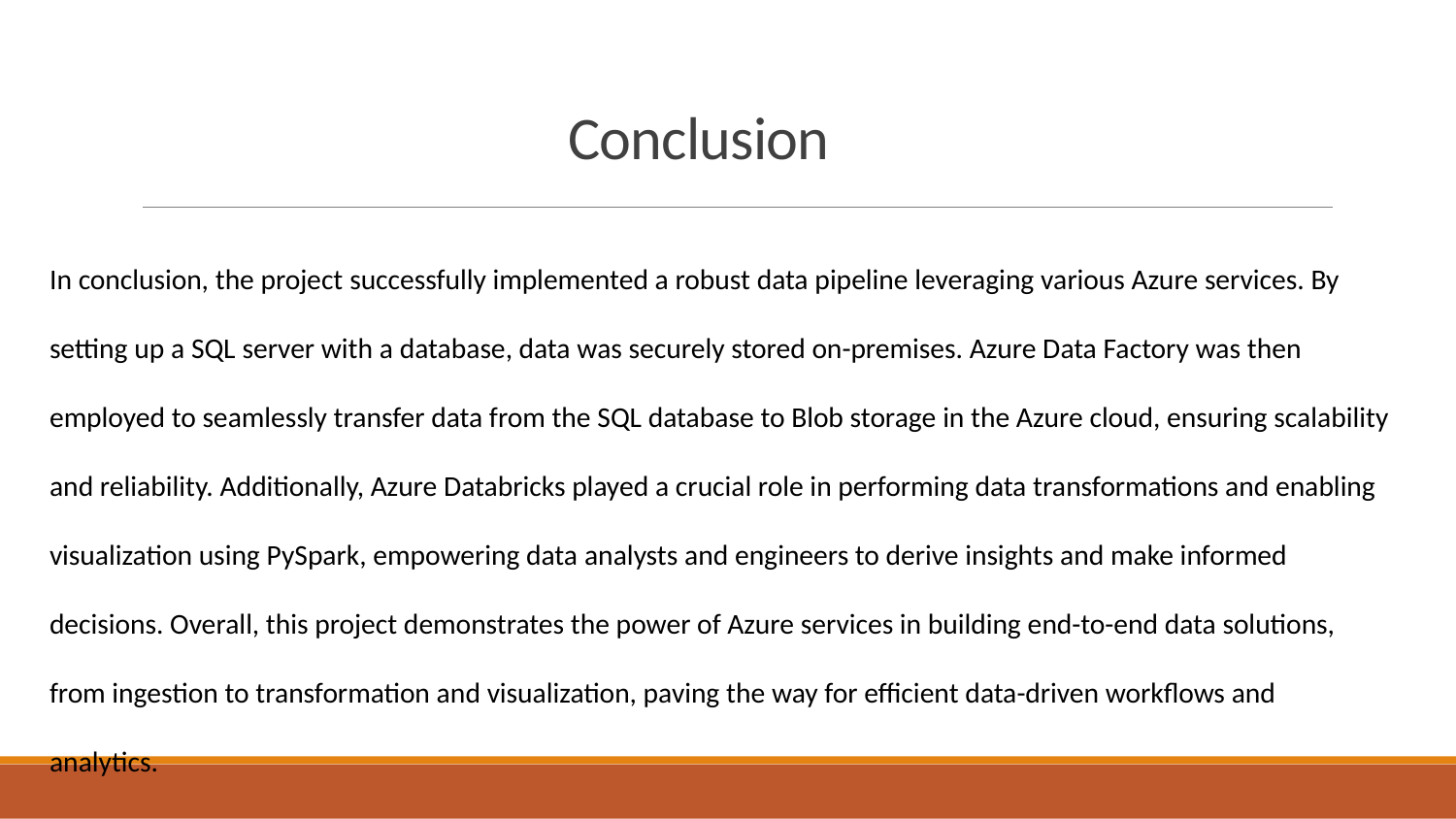

# Conclusion
In conclusion, the project successfully implemented a robust data pipeline leveraging various Azure services. By setting up a SQL server with a database, data was securely stored on-premises. Azure Data Factory was then employed to seamlessly transfer data from the SQL database to Blob storage in the Azure cloud, ensuring scalability and reliability. Additionally, Azure Databricks played a crucial role in performing data transformations and enabling visualization using PySpark, empowering data analysts and engineers to derive insights and make informed decisions. Overall, this project demonstrates the power of Azure services in building end-to-end data solutions, from ingestion to transformation and visualization, paving the way for efficient data-driven workflows and analytics.